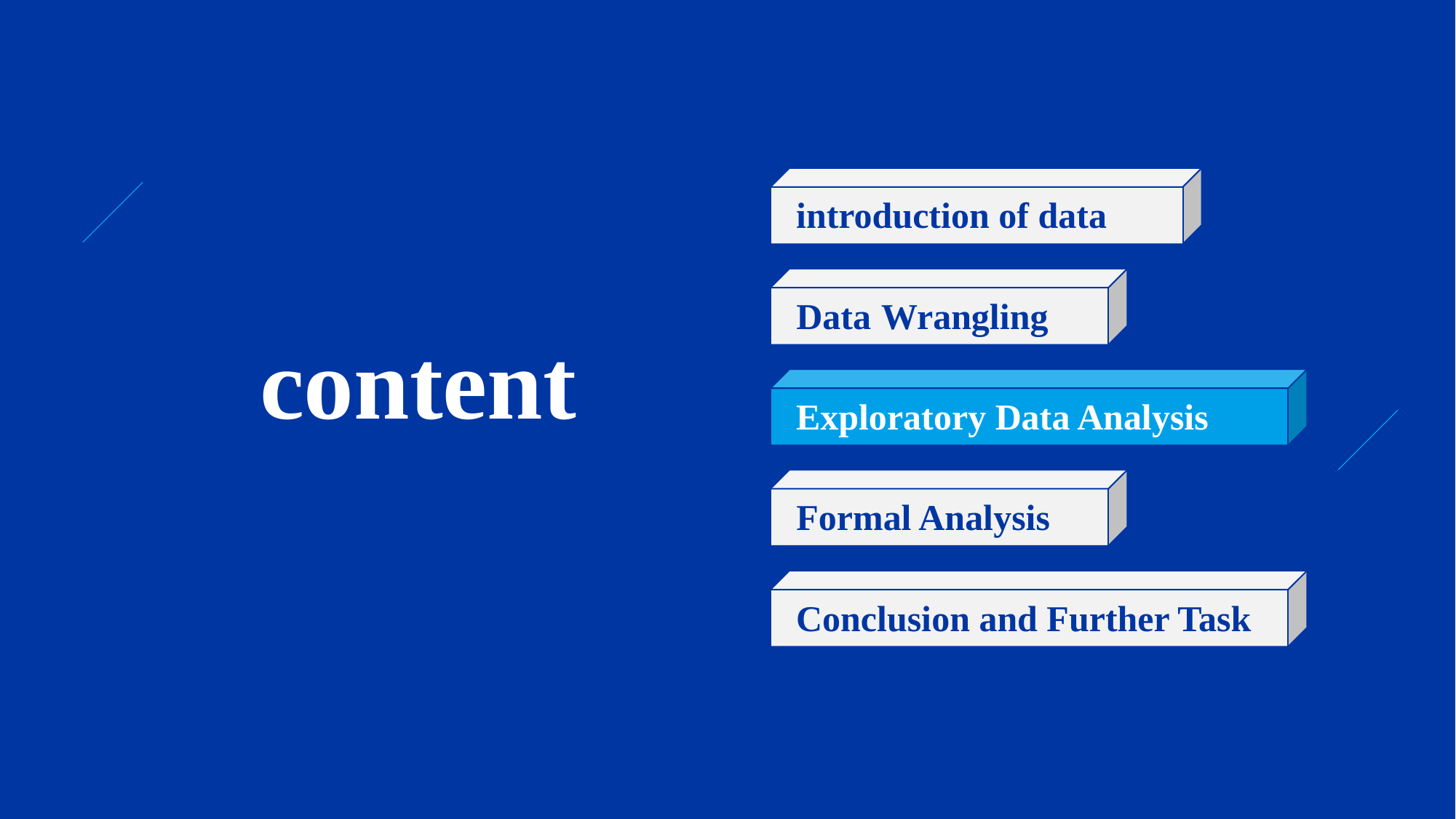

CONTENT
introduction of data
Data Wrangling
content
Exploratory Data Analysis
Formal Analysis
Conclusion and Further Task